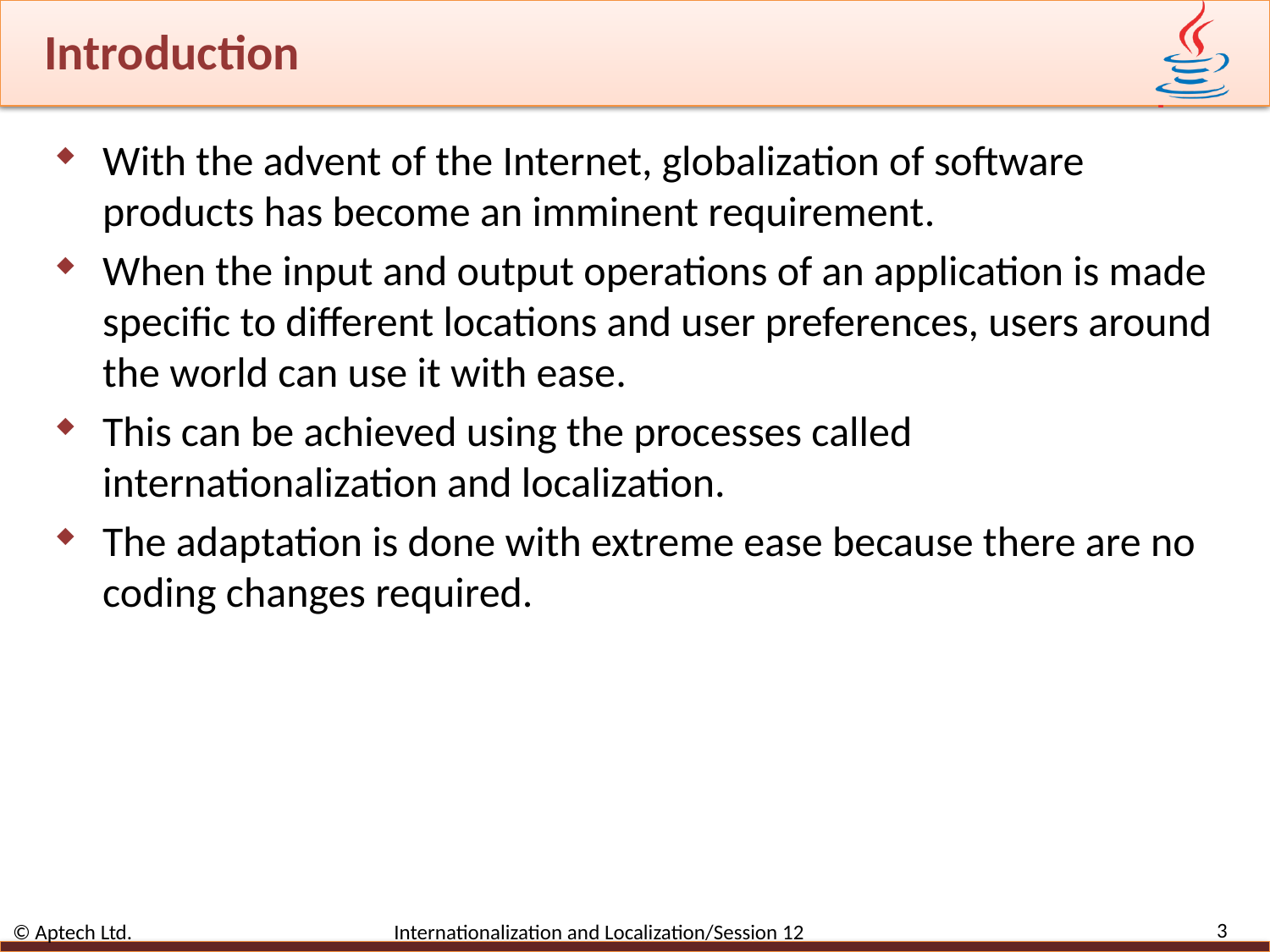

# Introduction
With the advent of the Internet, globalization of software products has become an imminent requirement.
When the input and output operations of an application is made specific to different locations and user preferences, users around the world can use it with ease.
This can be achieved using the processes called internationalization and localization.
The adaptation is done with extreme ease because there are no coding changes required.

3